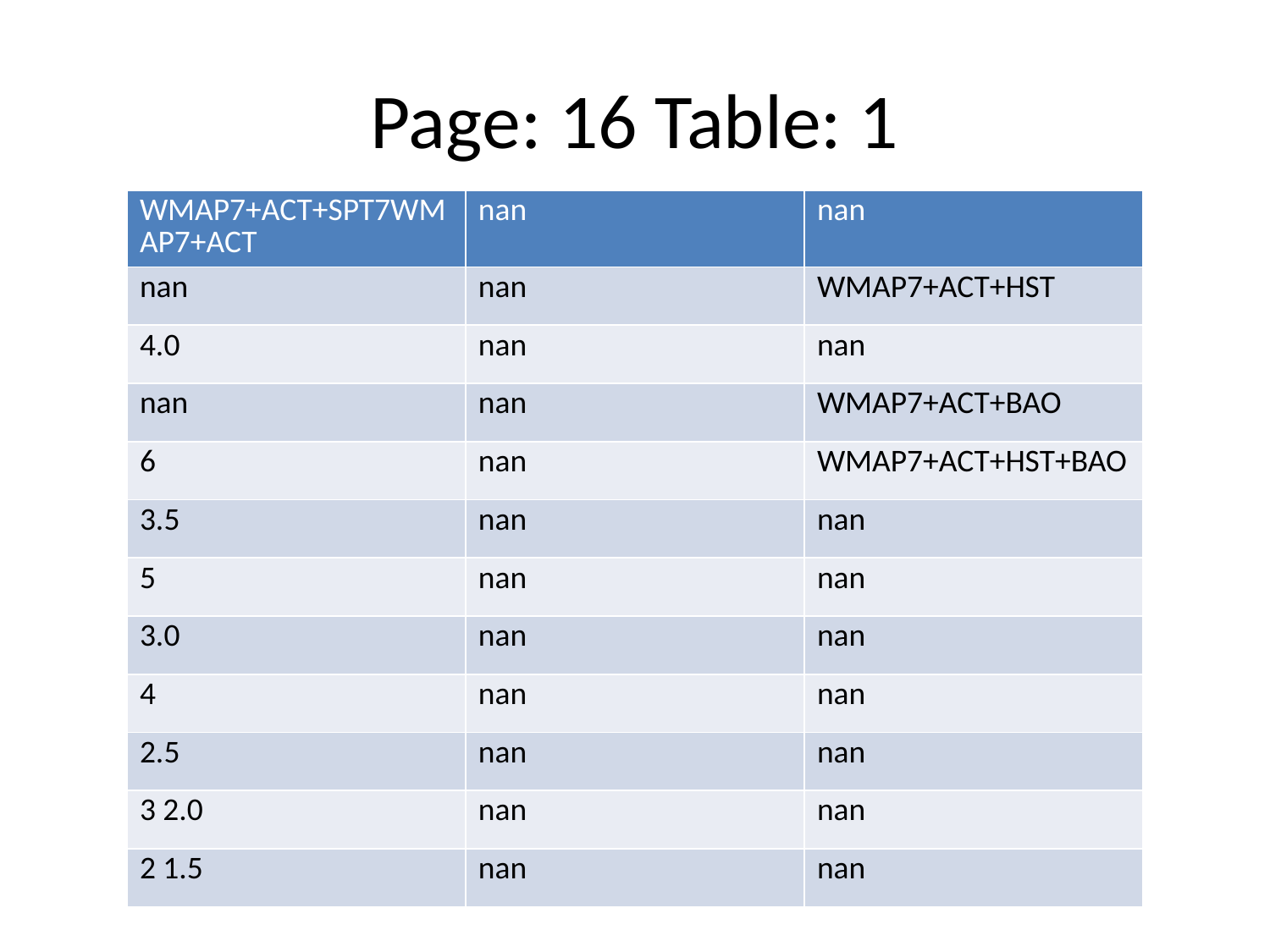

# Page: 16 Table: 1
| WMAP7+ACT+SPT7WMAP7+ACT | nan | nan |
| --- | --- | --- |
| nan | nan | WMAP7+ACT+HST |
| 4.0 | nan | nan |
| nan | nan | WMAP7+ACT+BAO |
| 6 | nan | WMAP7+ACT+HST+BAO |
| 3.5 | nan | nan |
| 5 | nan | nan |
| 3.0 | nan | nan |
| 4 | nan | nan |
| 2.5 | nan | nan |
| 3 2.0 | nan | nan |
| 2 1.5 | nan | nan |